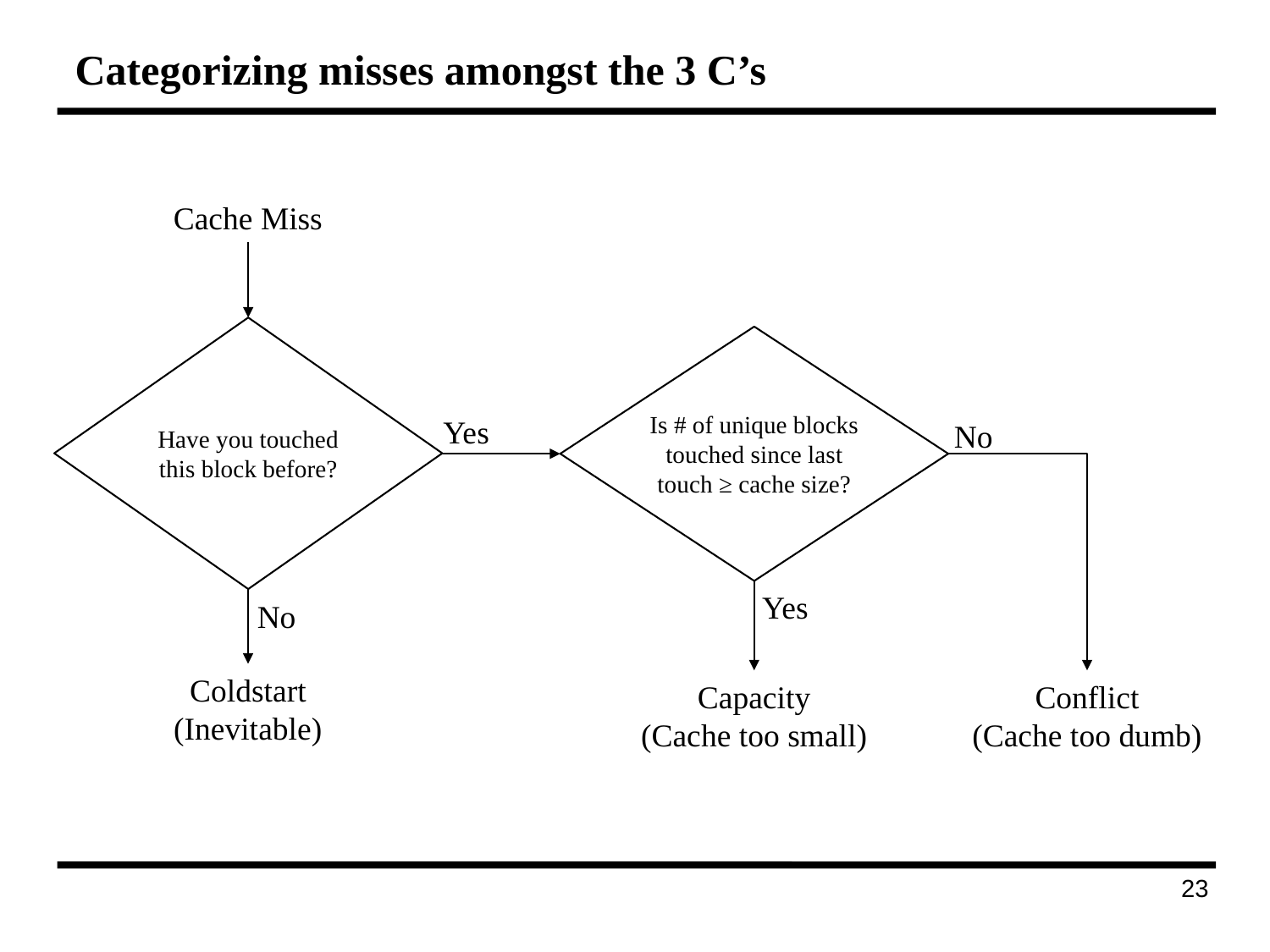

# Categorizing misses amongst the 3 C’s
Cache Miss
Have you touched
this block before?
Is # of unique blocks
touched since last
touch ≥ cache size?
Yes
No
Yes
No
Coldstart
(Inevitable)
Capacity
(Cache too small)
Conflict
(Cache too dumb)
23